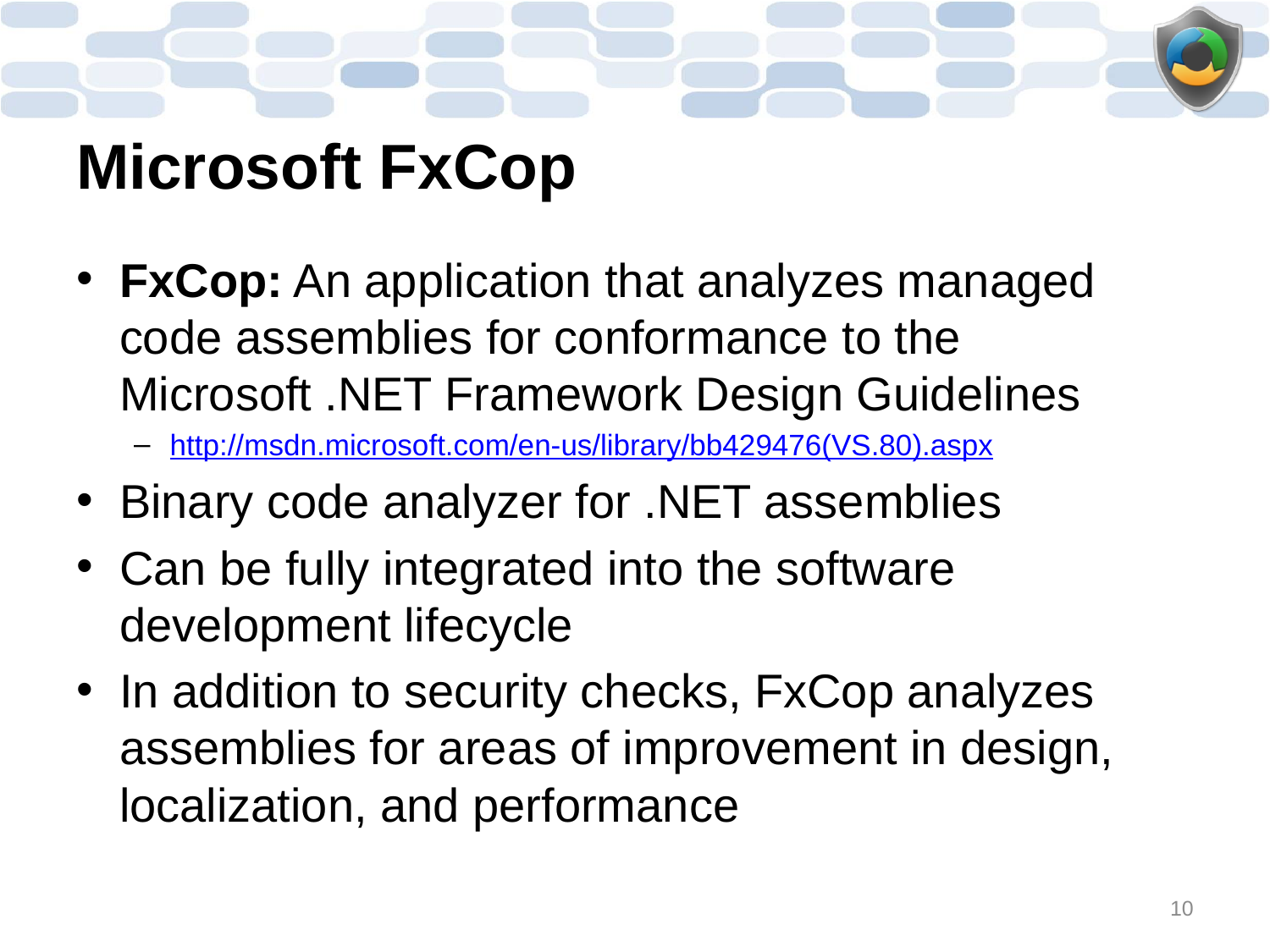

# Microsoft FxCop
FxCop: An application that analyzes managed code assemblies for conformance to the Microsoft .NET Framework Design Guidelines
http://msdn.microsoft.com/en-us/library/bb429476(VS.80).aspx
Binary code analyzer for .NET assemblies
Can be fully integrated into the software development lifecycle
In addition to security checks, FxCop analyzes assemblies for areas of improvement in design, localization, and performance
10